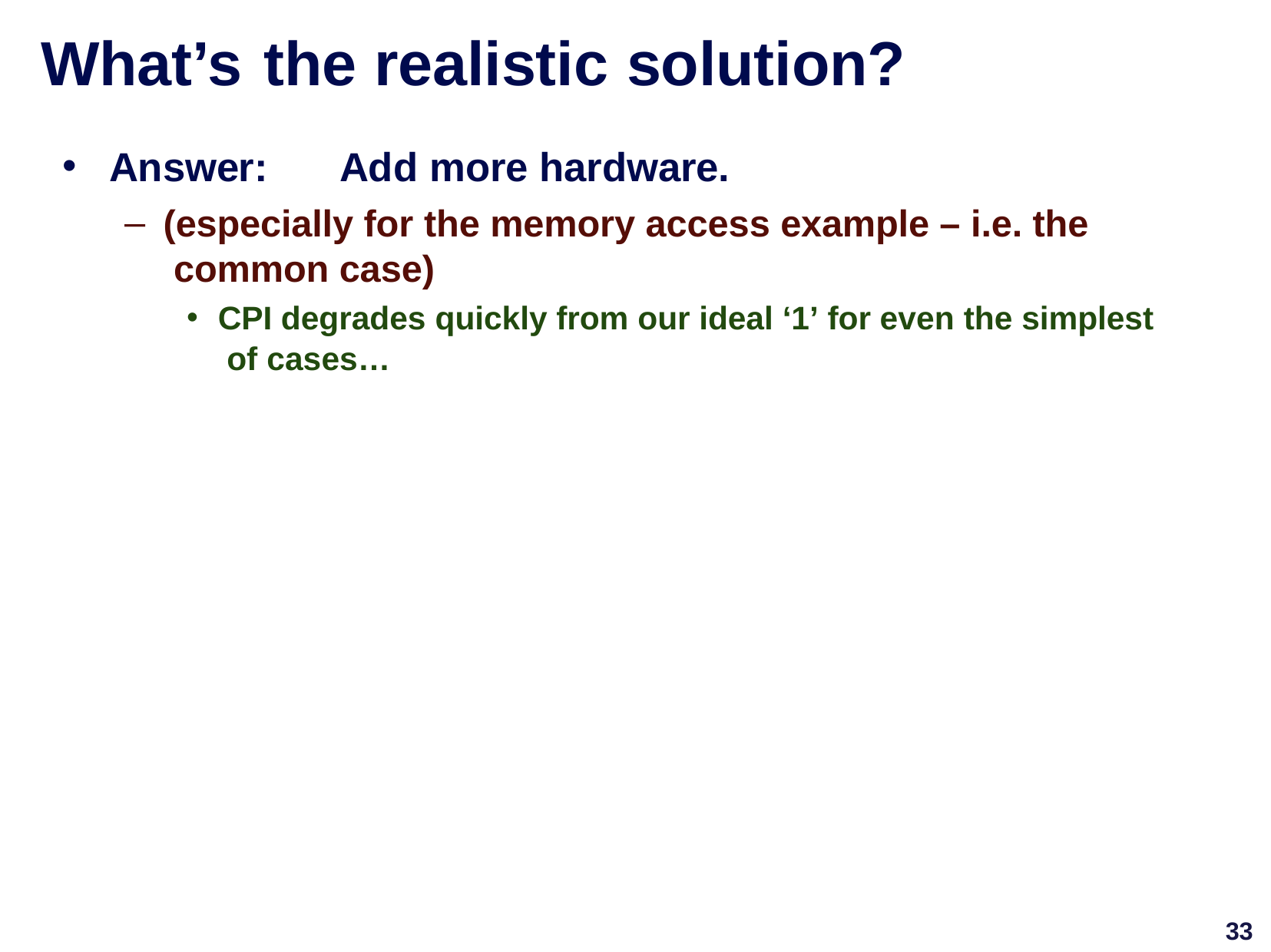

# What’s	the	realistic	solution?
Answer:	Add more hardware.
(especially for the memory access example – i.e. the  common case)
CPI degrades quickly from our ideal ‘1’ for even the simplest  of cases…
33